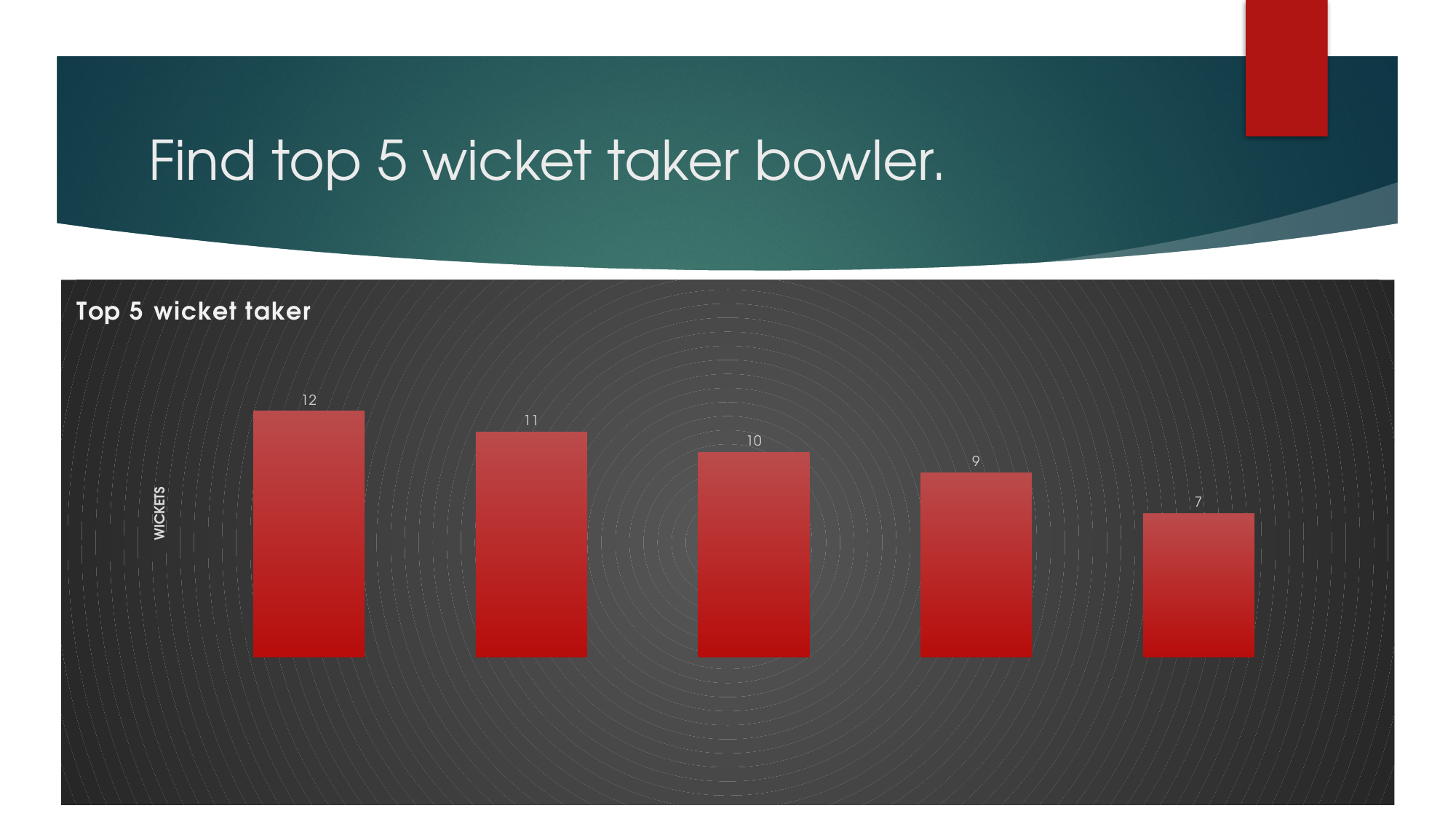

# Find top 5 wicket taker bowler.

skcm

### Chart: Top 5 wicket taker

| Category | Total |
|---|---|
| A Zampa | 12.0 |
| AB Dinda | 11.0 |
| R Ashwin | 10.0 |
| NLTC Perera | 9.0 |
| M Ashwin | 7.0 |